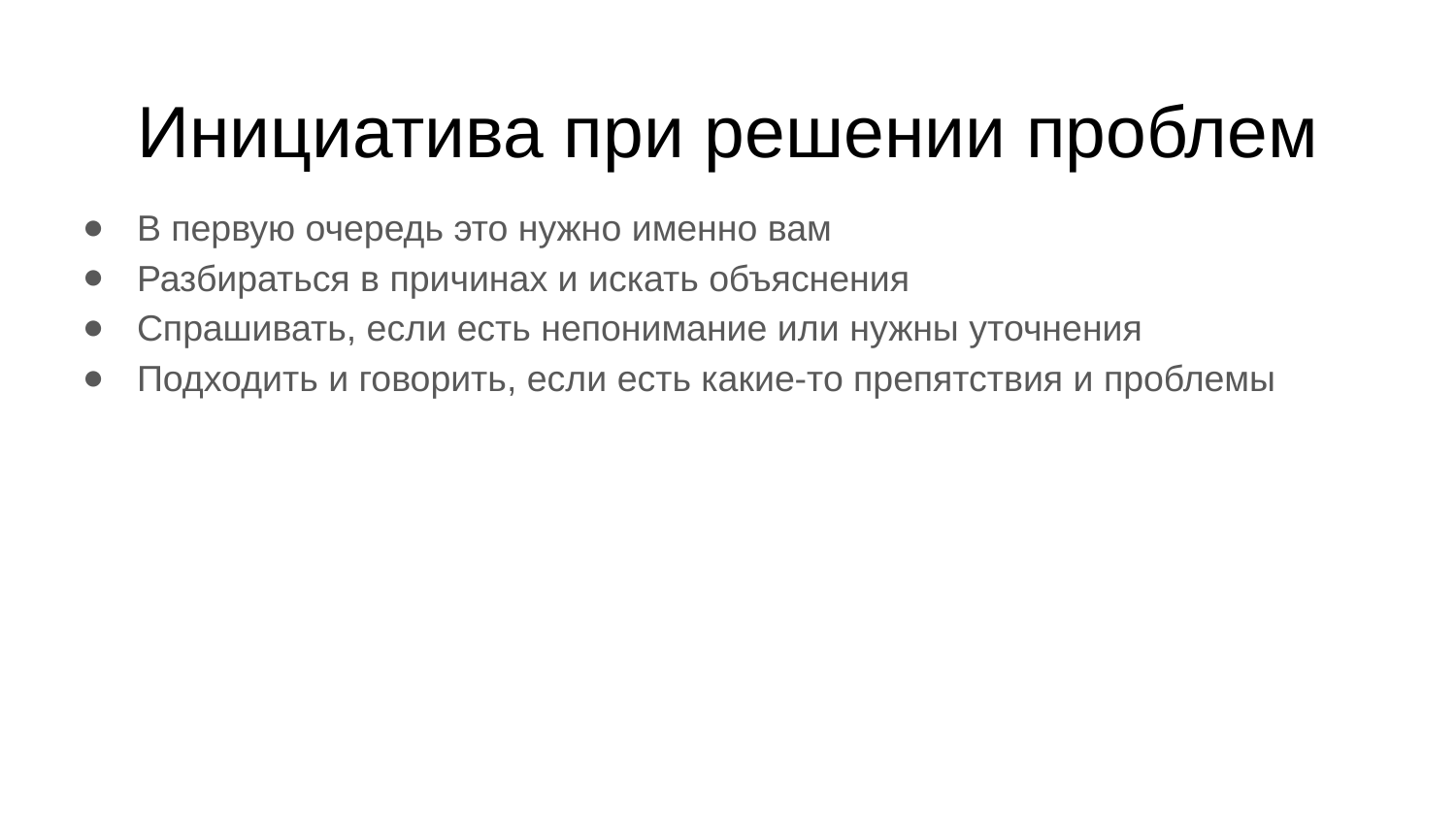

# Инициатива при решении проблем

В первую очередь это нужно именно вам
Разбираться в причинах и искать объяснения
Спрашивать, если есть непонимание или нужны уточнения
Подходить и говорить, если есть какие-то препятствия и проблемы